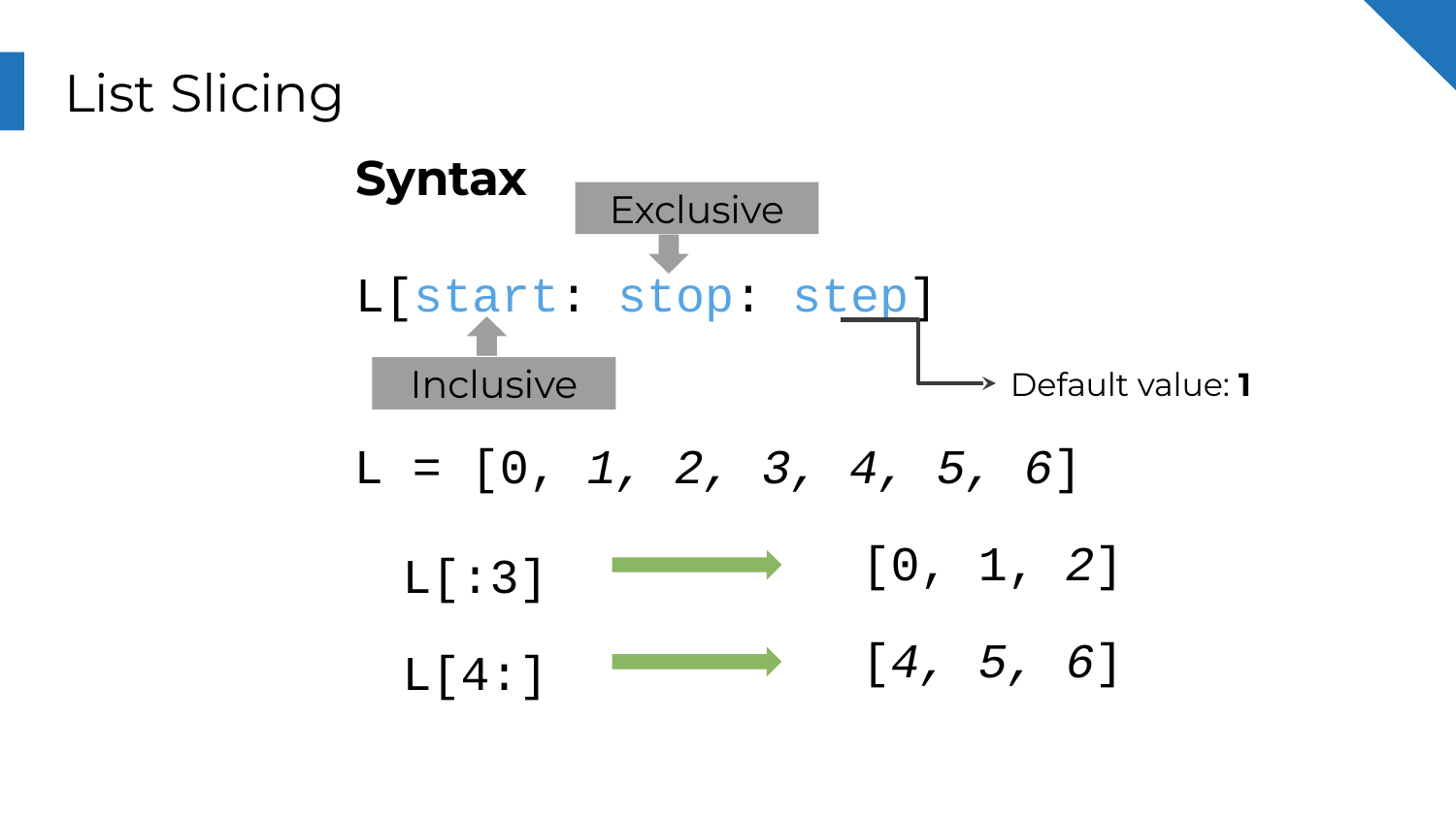

# List Slicing
Syntax

L[start: stop: step]
Exclusive

Inclusive
Default value: 1
L = [0, 1, 2, 3, 4, 5, 6]
[0, 1, 2]

L[:3]
[4, 5, 6]

L[4:]